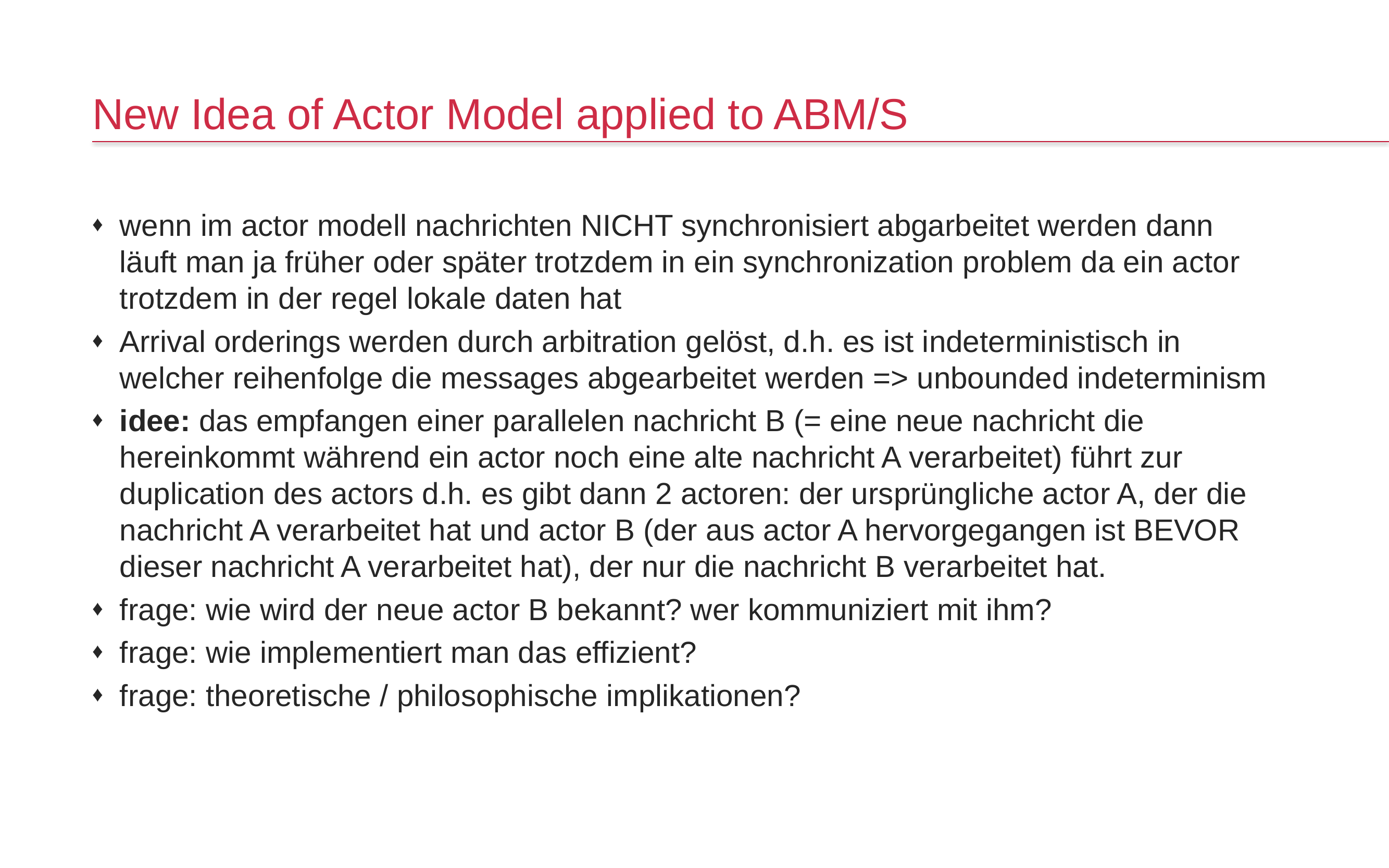

# New Idea of Actor Model applied to ABM/S
wenn im actor modell nachrichten NICHT synchronisiert abgarbeitet werden dann läuft man ja früher oder später trotzdem in ein synchronization problem da ein actor trotzdem in der regel lokale daten hat
Arrival orderings werden durch arbitration gelöst, d.h. es ist indeterministisch in welcher reihenfolge die messages abgearbeitet werden => unbounded indeterminism
idee: das empfangen einer parallelen nachricht B (= eine neue nachricht die hereinkommt während ein actor noch eine alte nachricht A verarbeitet) führt zur duplication des actors d.h. es gibt dann 2 actoren: der ursprüngliche actor A, der die nachricht A verarbeitet hat und actor B (der aus actor A hervorgegangen ist BEVOR dieser nachricht A verarbeitet hat), der nur die nachricht B verarbeitet hat.
frage: wie wird der neue actor B bekannt? wer kommuniziert mit ihm?
frage: wie implementiert man das effizient?
frage: theoretische / philosophische implikationen?